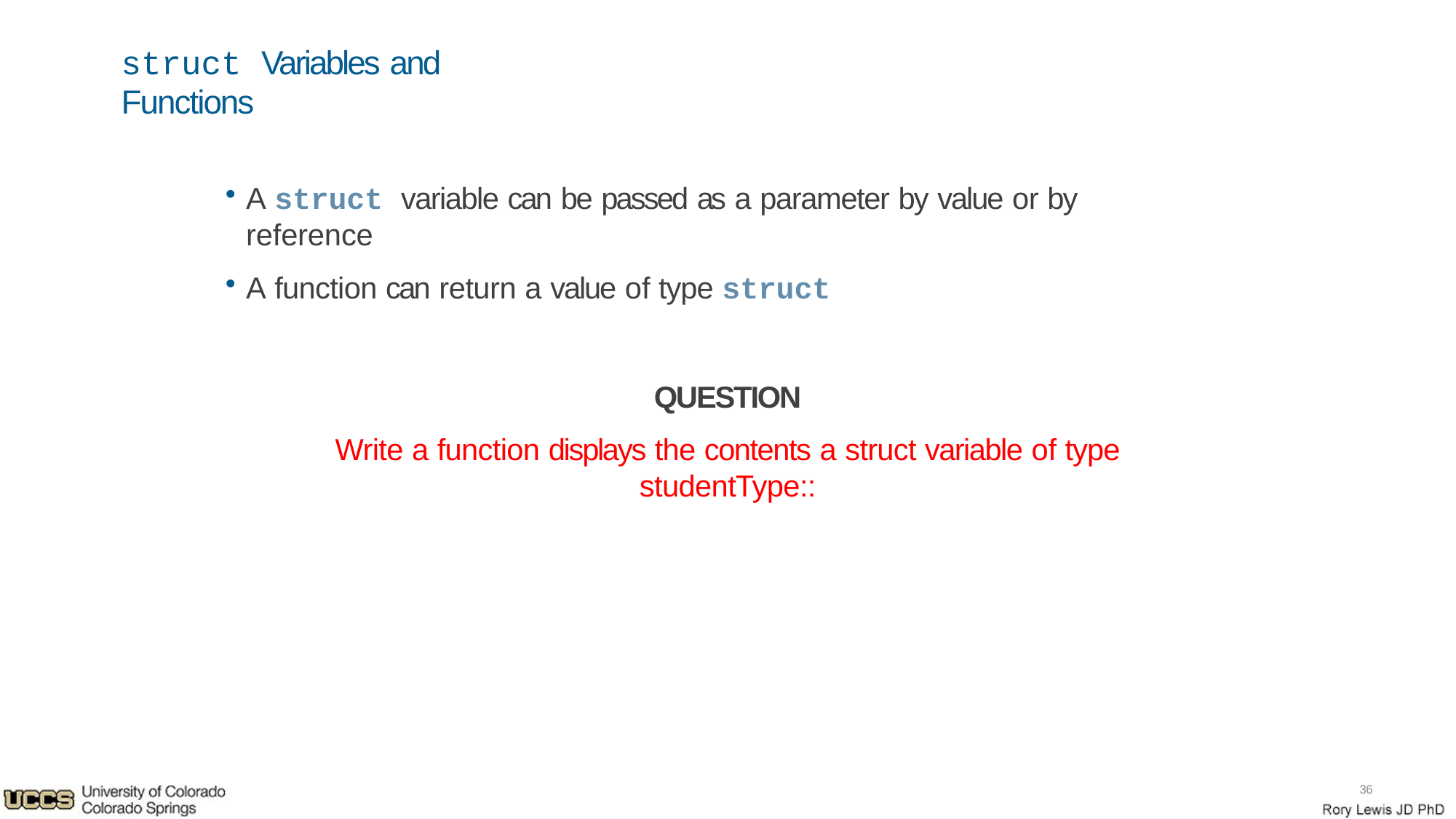

# struct Variables and Functions
A struct variable can be passed as a parameter by value or by reference
A function can return a value of type struct

QUESTION
Write a function displays the contents a struct variable of type studentType::
36